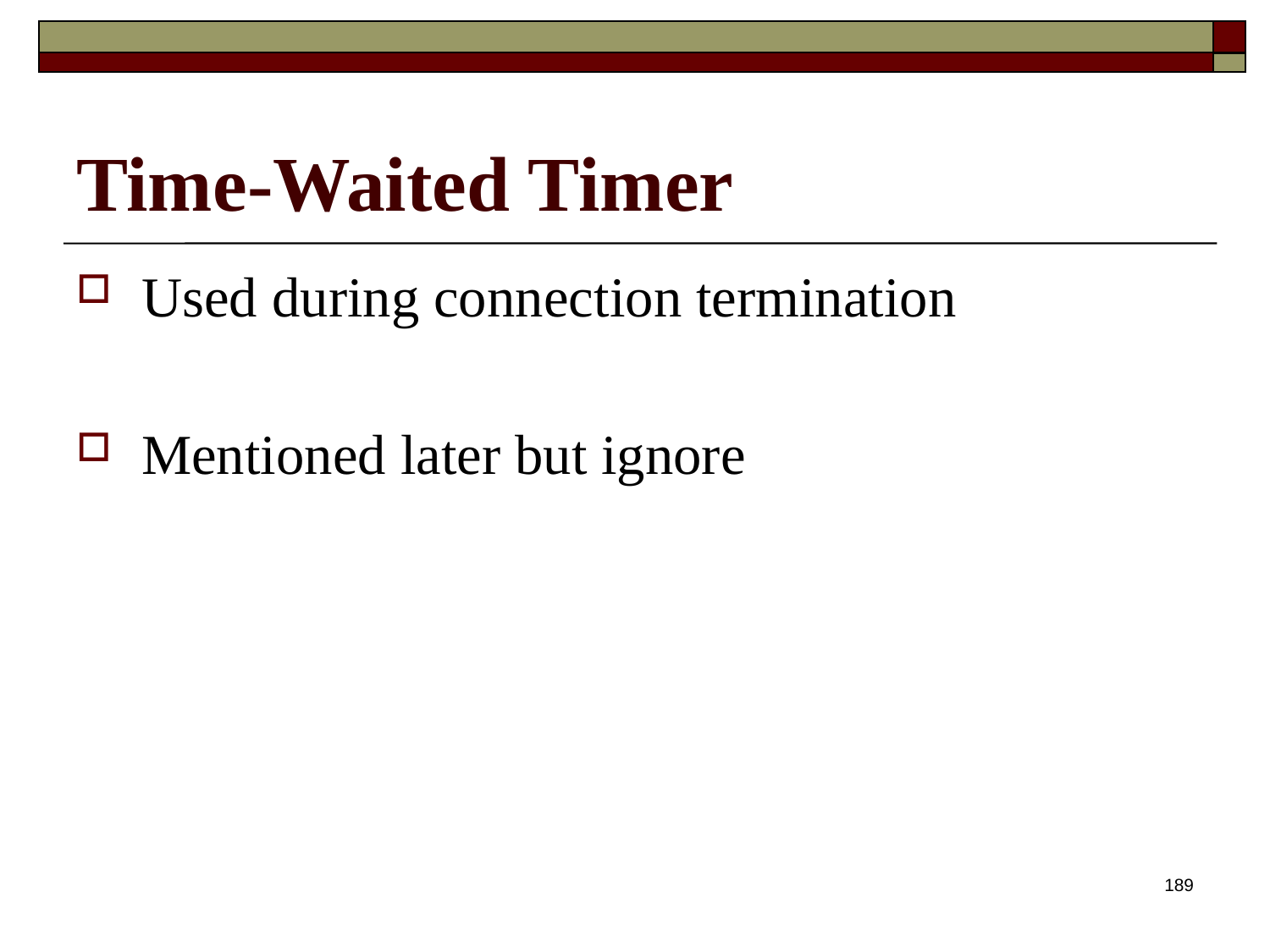

# Time-Waited Timer
Used during connection termination

Mentioned later but ignore
189